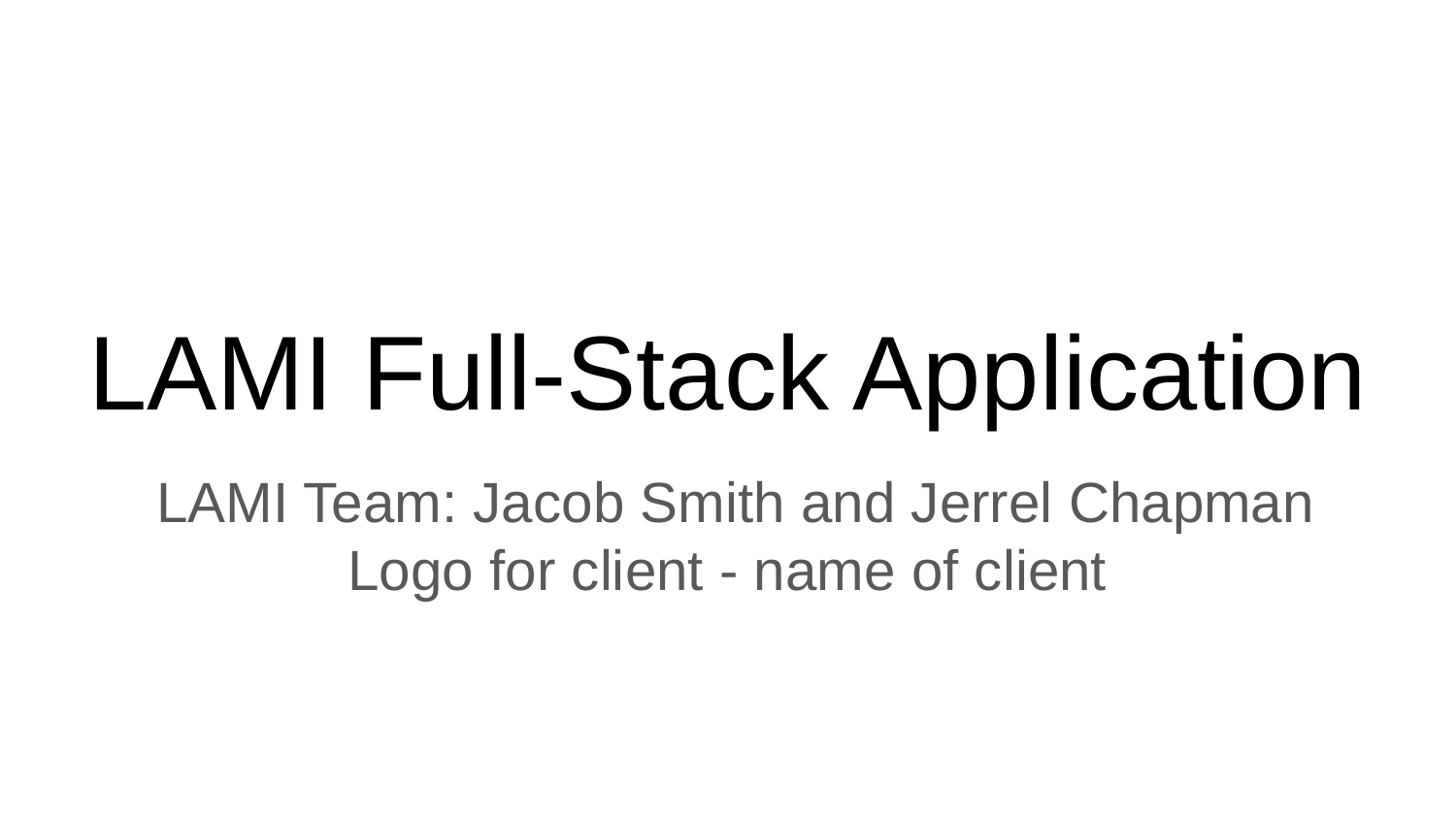

# LAMI Full-Stack Application
 LAMI Team: Jacob Smith and Jerrel Chapman
Logo for client - name of client